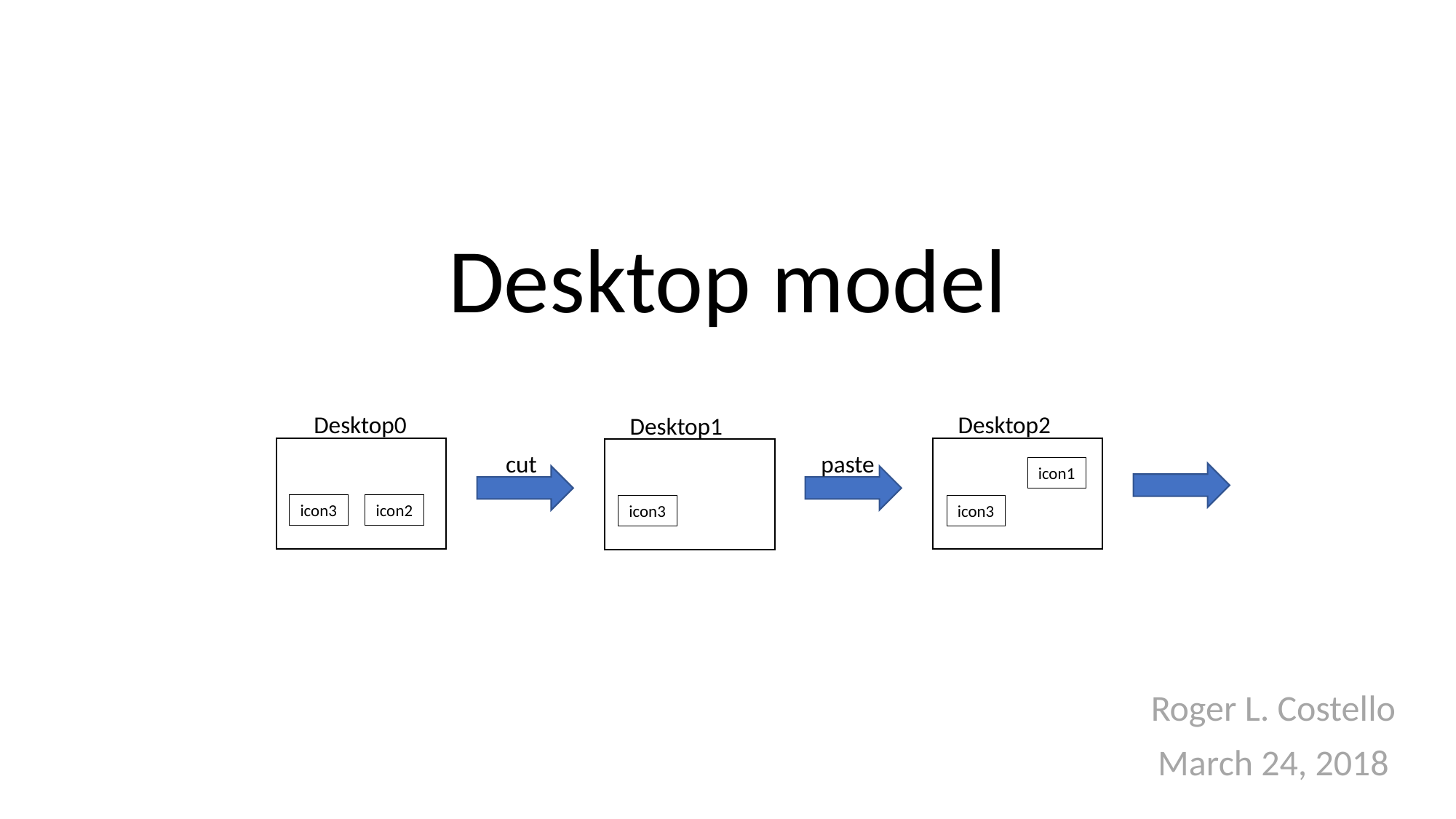

# Desktop model
Desktop0
Desktop2
Desktop1

cut
paste
icon1

icon3
icon2
icon3
icon3
Roger L. Costello
March 24, 2018